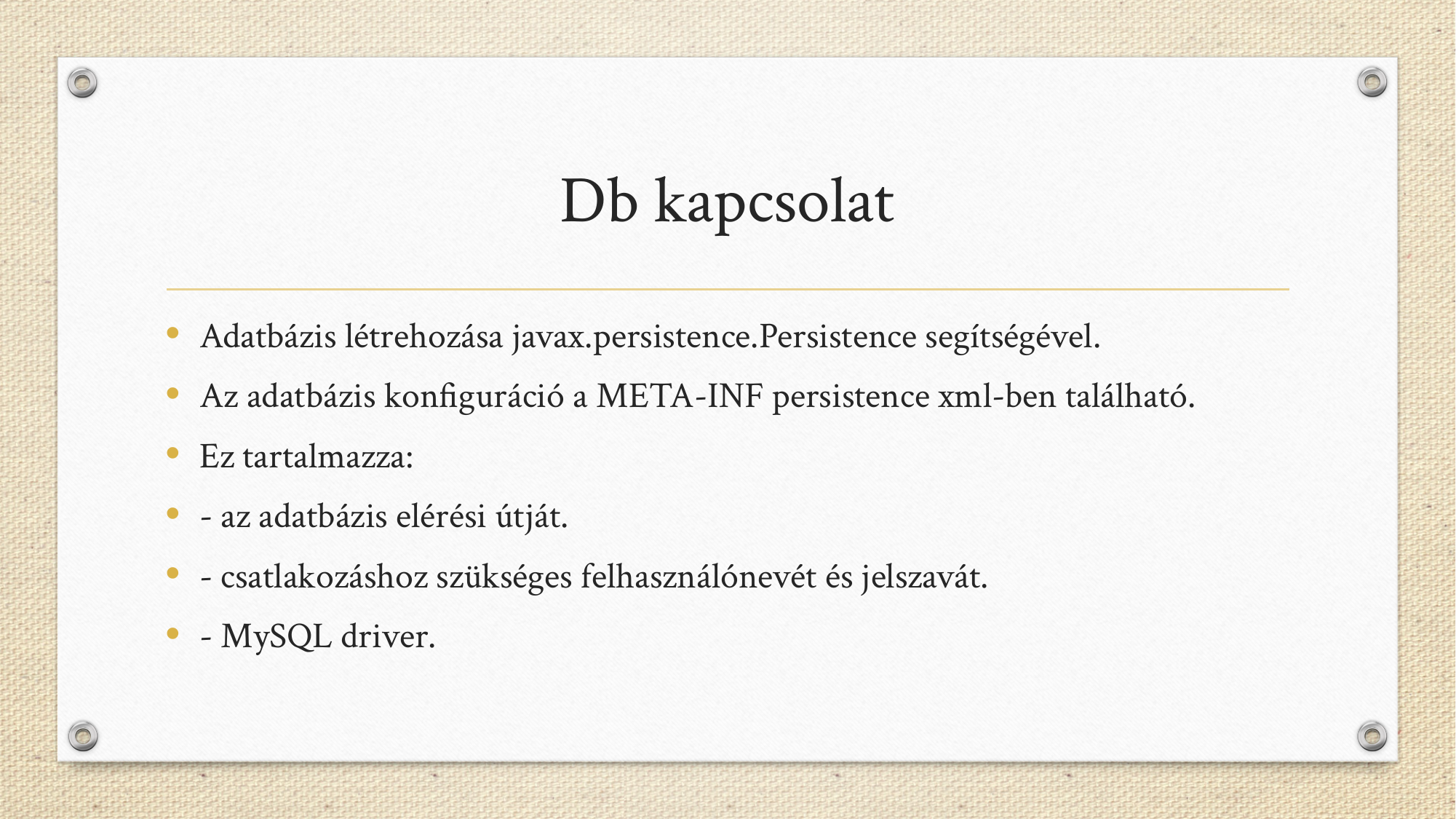

# Db kapcsolat
Adatbázis létrehozása javax.persistence.Persistence segítségével.
Az adatbázis konfiguráció a META-INF persistence xml-ben található.
Ez tartalmazza:
- az adatbázis elérési útját.
- csatlakozáshoz szükséges felhasználónevét és jelszavát.
- MySQL driver.